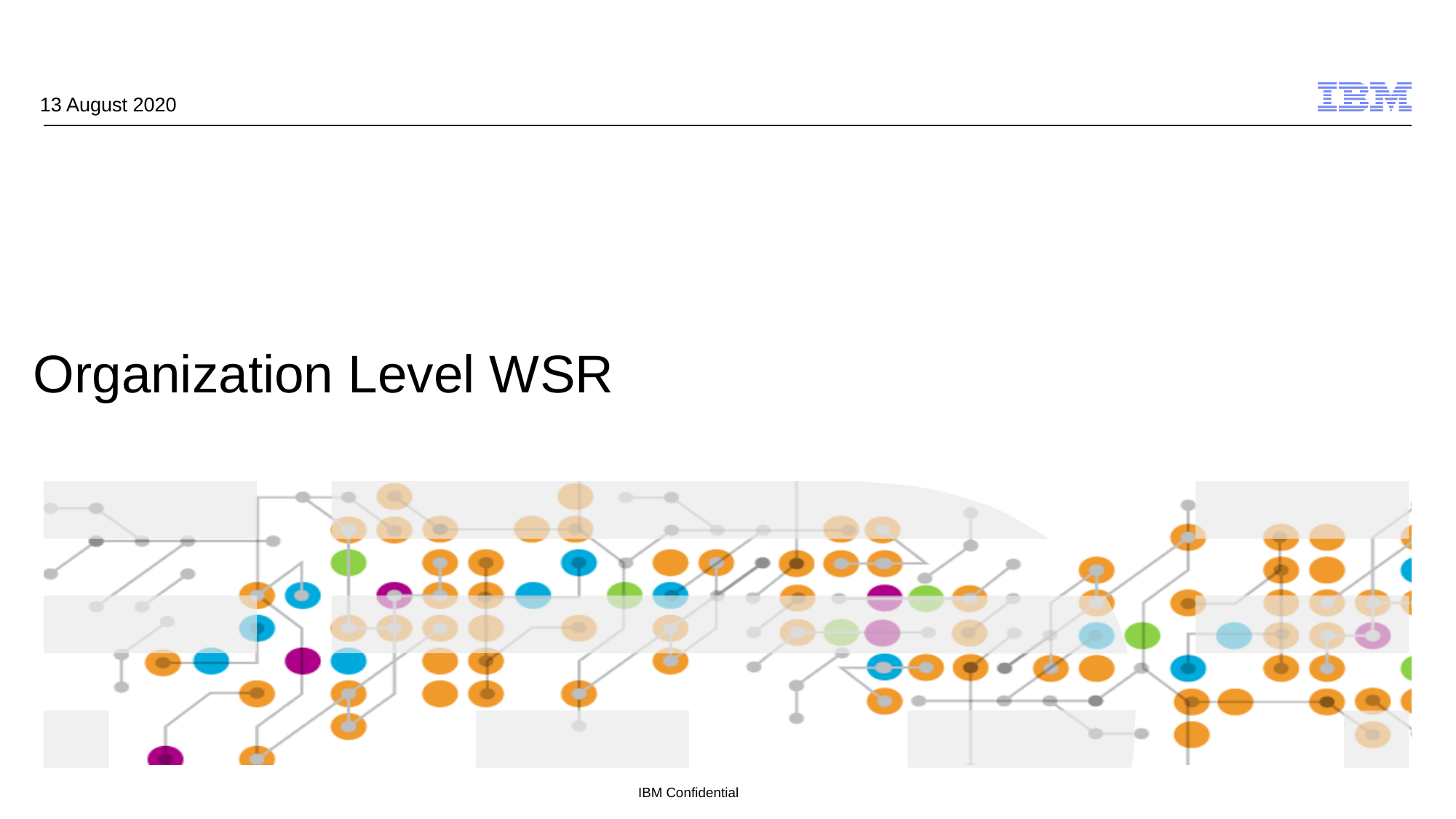

13 August 2020
# Organization Level WSR